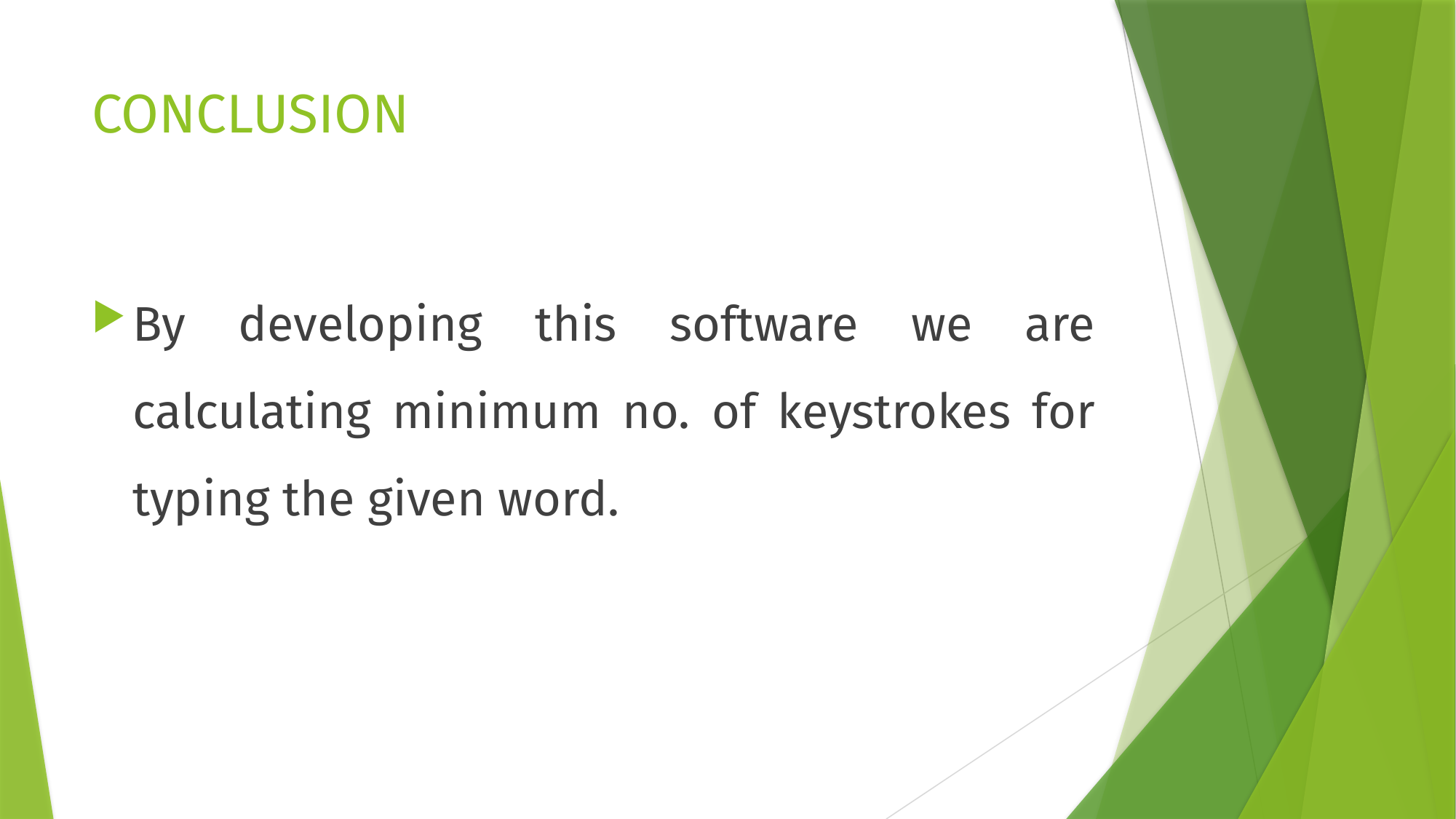

# CONCLUSION
By developing this software we are calculating minimum no. of keystrokes for typing the given word.